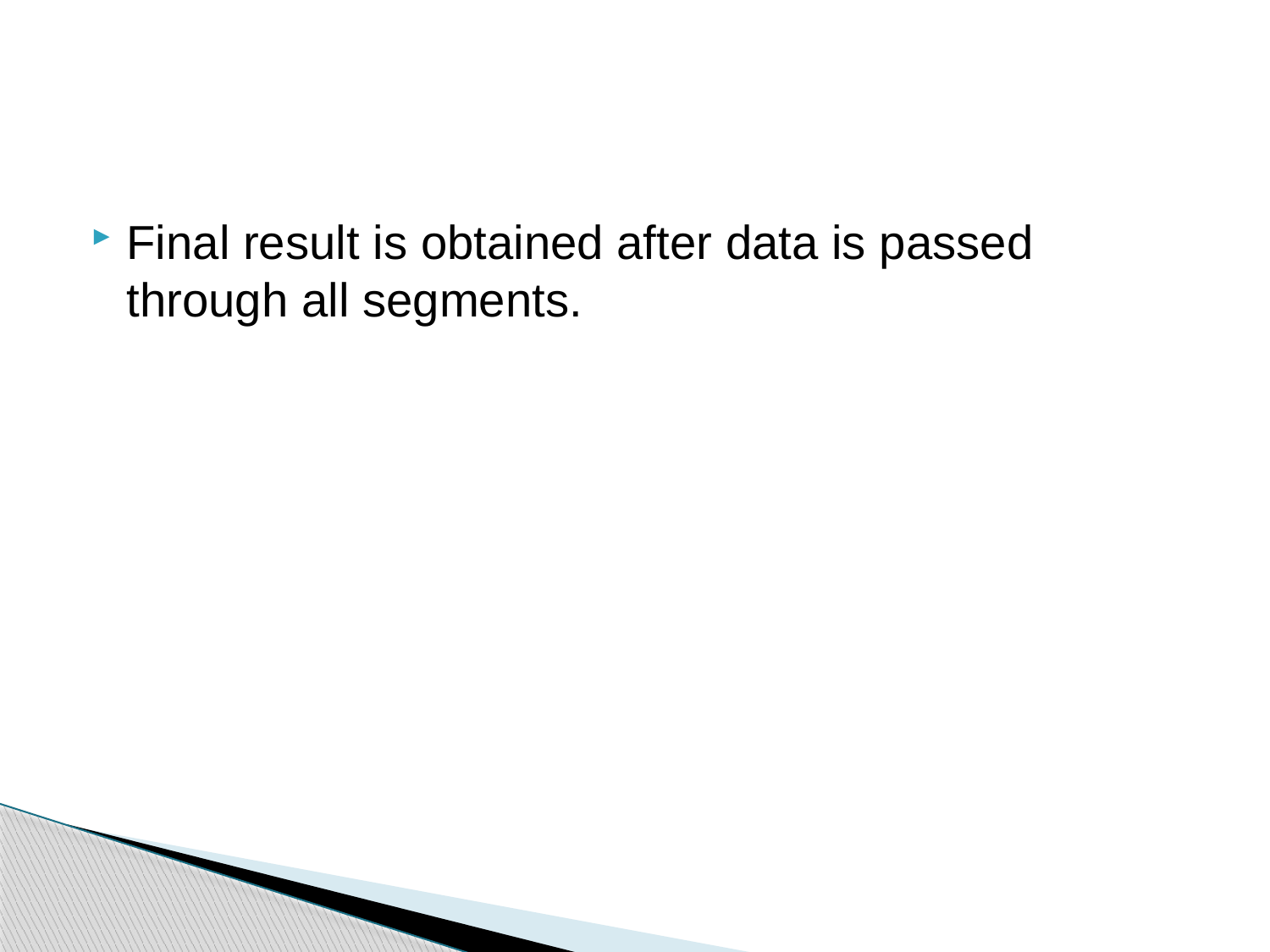

#
Final result is obtained after data is passed through all segments.